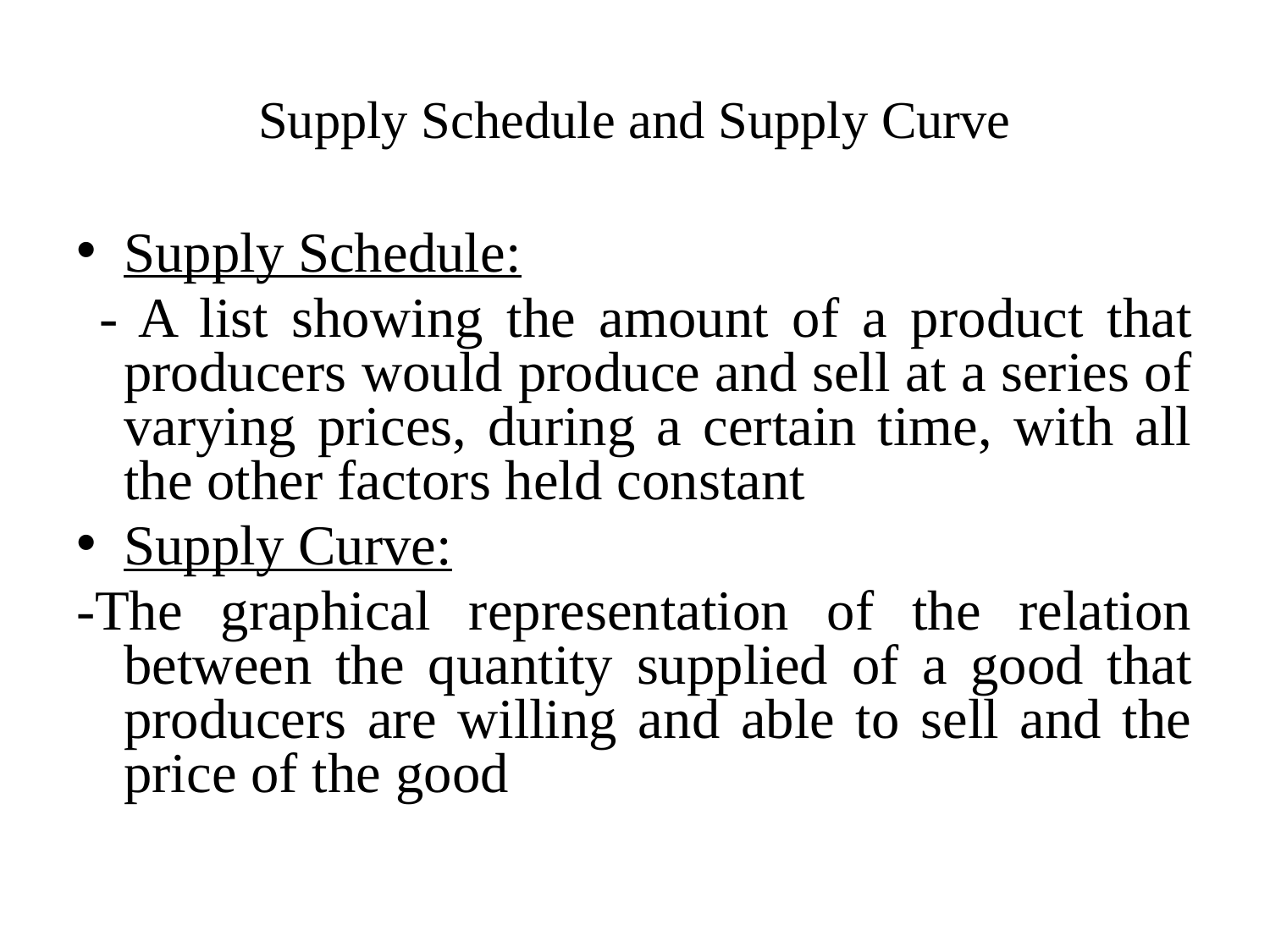

# Supply Schedule and Supply Curve
Supply Schedule:
 - A list showing the amount of a product that producers would produce and sell at a series of varying prices, during a certain time, with all the other factors held constant
Supply Curve:
-The graphical representation of the relation between the quantity supplied of a good that producers are willing and able to sell and the price of the good